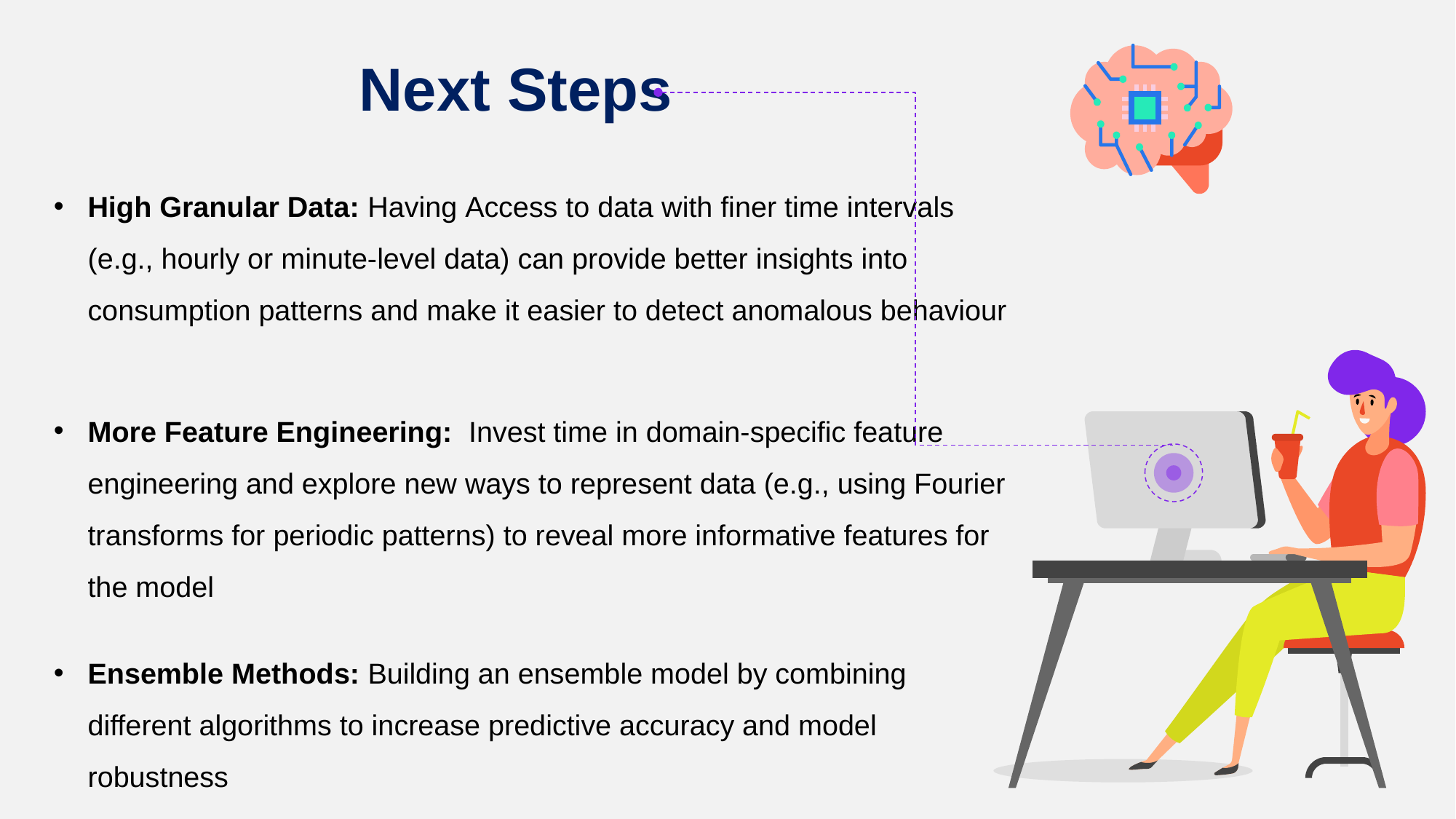

# Next Steps
High Granular Data: Having Access to data with finer time intervals (e.g., hourly or minute-level data) can provide better insights into consumption patterns and make it easier to detect anomalous behaviour

More Feature Engineering:  Invest time in domain-specific feature engineering and explore new ways to represent data (e.g., using Fourier transforms for periodic patterns) to reveal more informative features for the model

Ensemble Methods: Building an ensemble model by combining different algorithms to increase predictive accuracy and model robustness